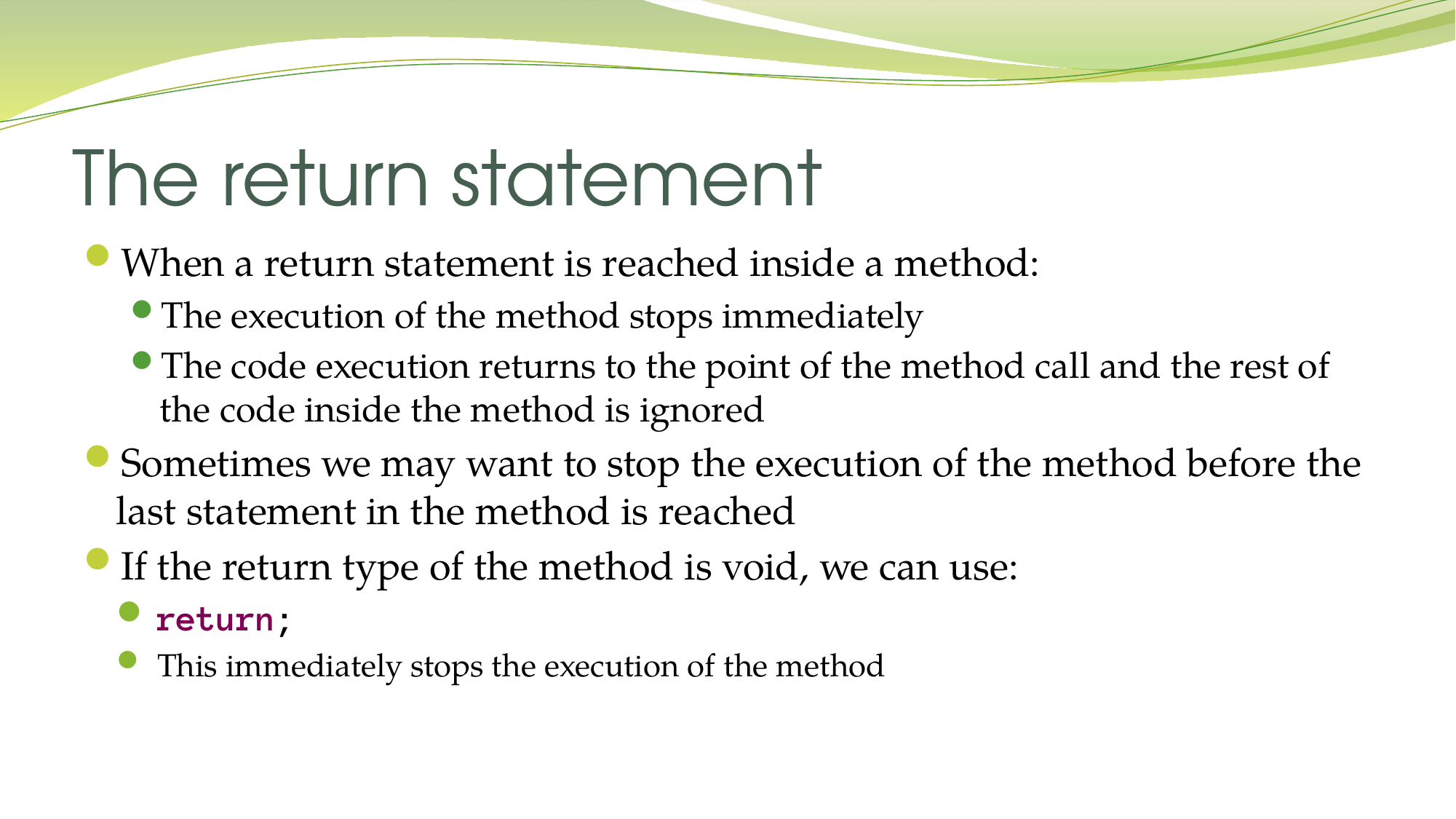

# The return statement
When a return statement is reached inside a method:
The execution of the method stops immediately
The code execution returns to the point of the method call and the rest of the code inside the method is ignored
Sometimes we may want to stop the execution of the method before the last statement in the method is reached
If the return type of the method is void, we can use:
return;
This immediately stops the execution of the method